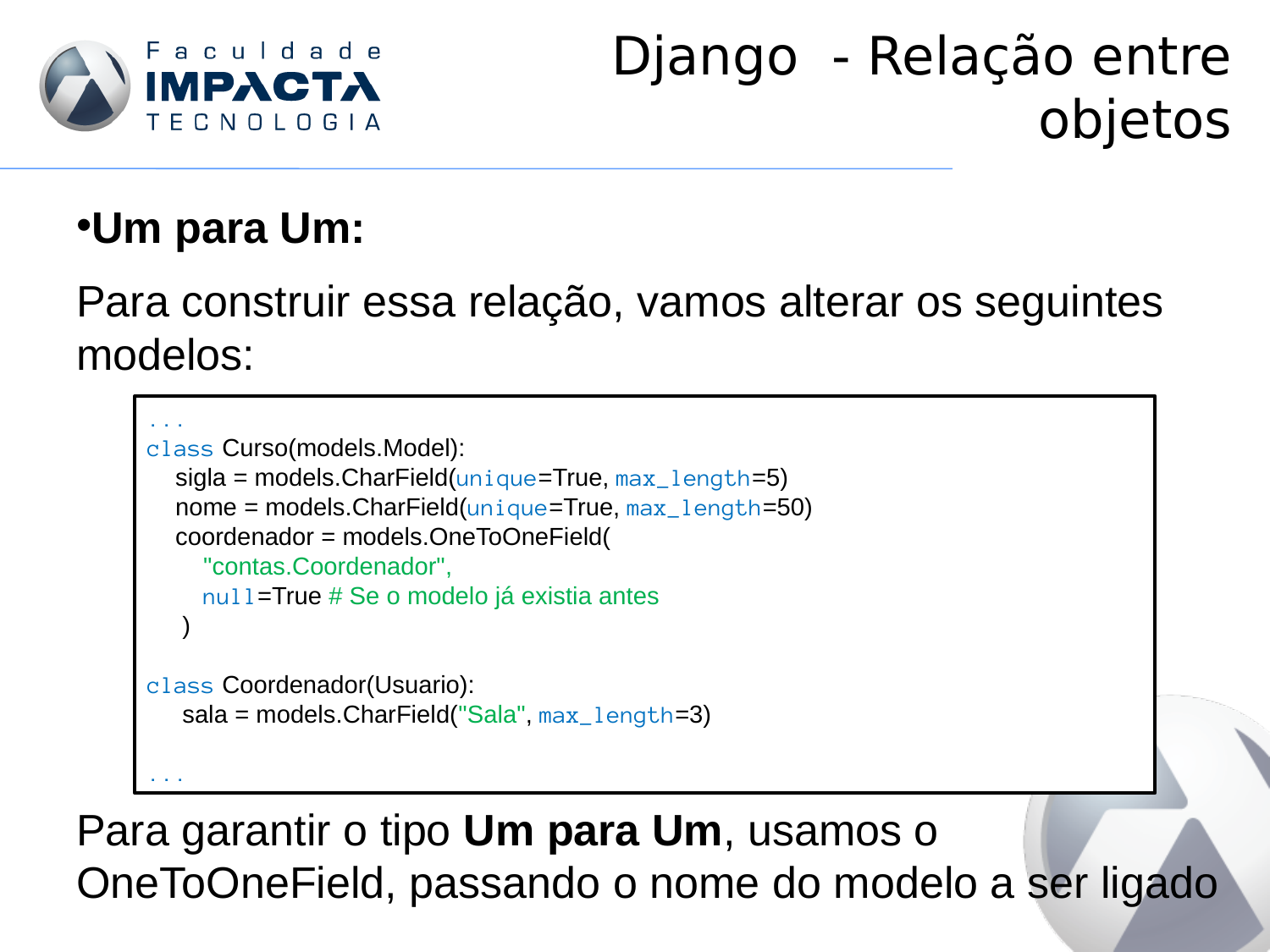

# Django  - Relação entre objetos
Um para Um:
Para construir essa relação, vamos alterar os seguintes modelos:
Para garantir o tipo Um para Um, usamos o OneToOneField, passando o nome do modelo a ser ligado
...
class Curso(models.Model):
    sigla = models.CharField(unique=True, max_length=5)
    nome = models.CharField(unique=True, max_length=50)
    coordenador = models.OneToOneField(
        "contas.Coordenador",
        null=True # Se o modelo já existia antes
     )

class Coordenador(Usuario):
     sala = models.CharField("Sala", max_length=3)

...